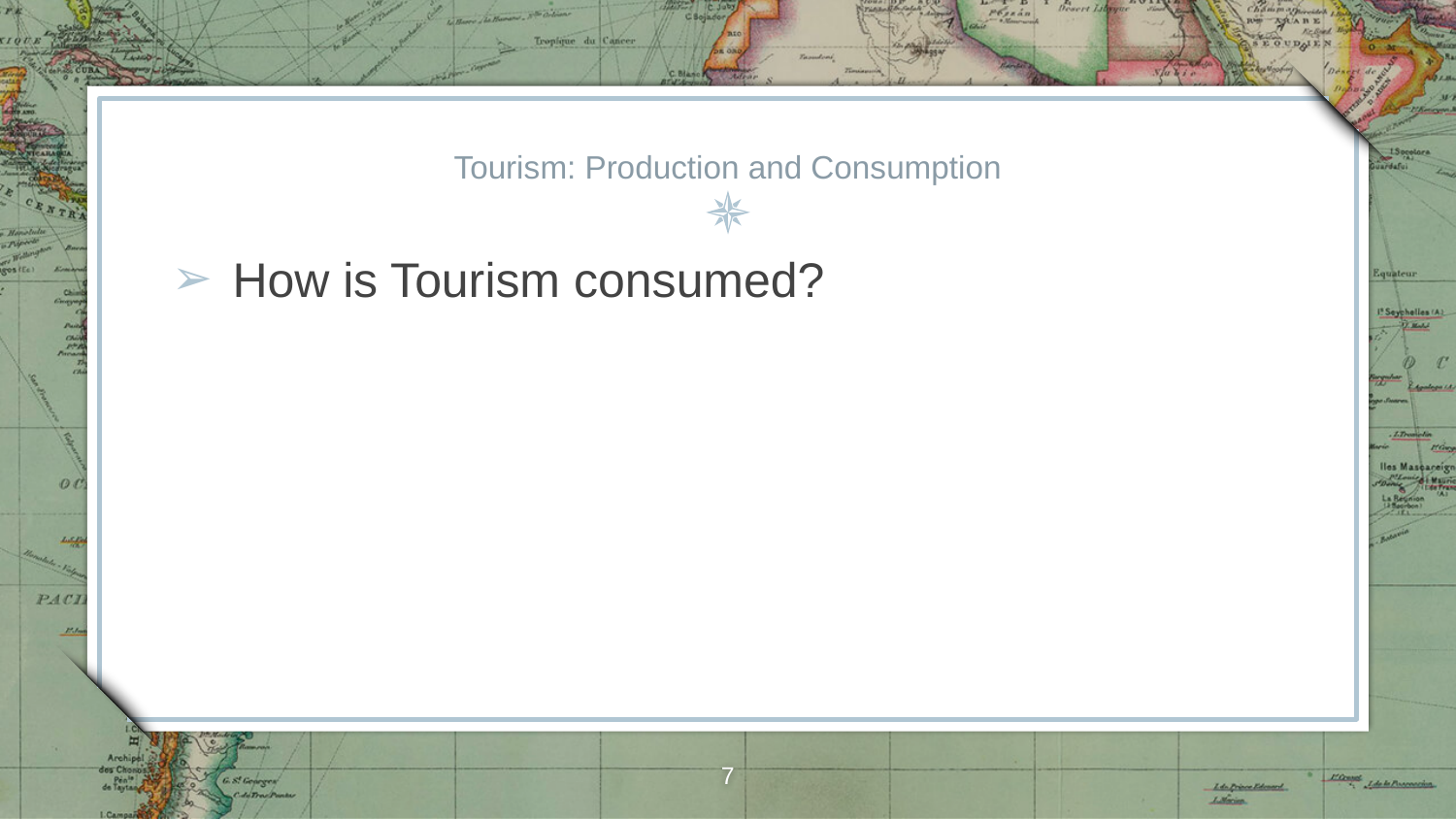

# Tourism: Production and Consumption
How is Tourism consumed?

7